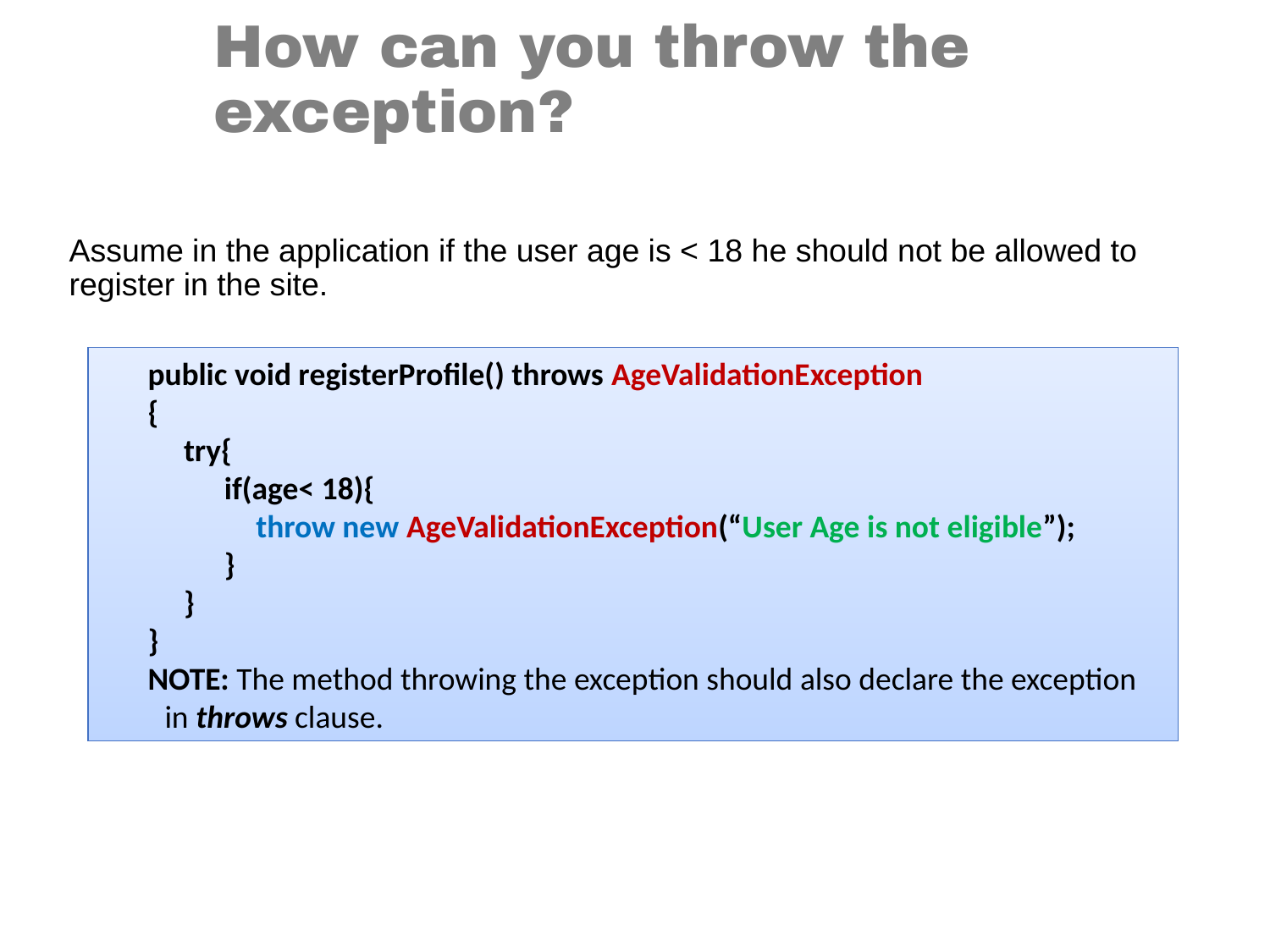

# How can you throw the exception?
Assume in the application if the user age is < 18 he should not be allowed to register in the site.

public void registerProfile() throws AgeValidationException
{
     try{
   if(age< 18){
    throw new AgeValidationException(“User Age is not eligible”);
   }
     }
}
NOTE: The method throwing the exception should also declare the exception in throws clause.